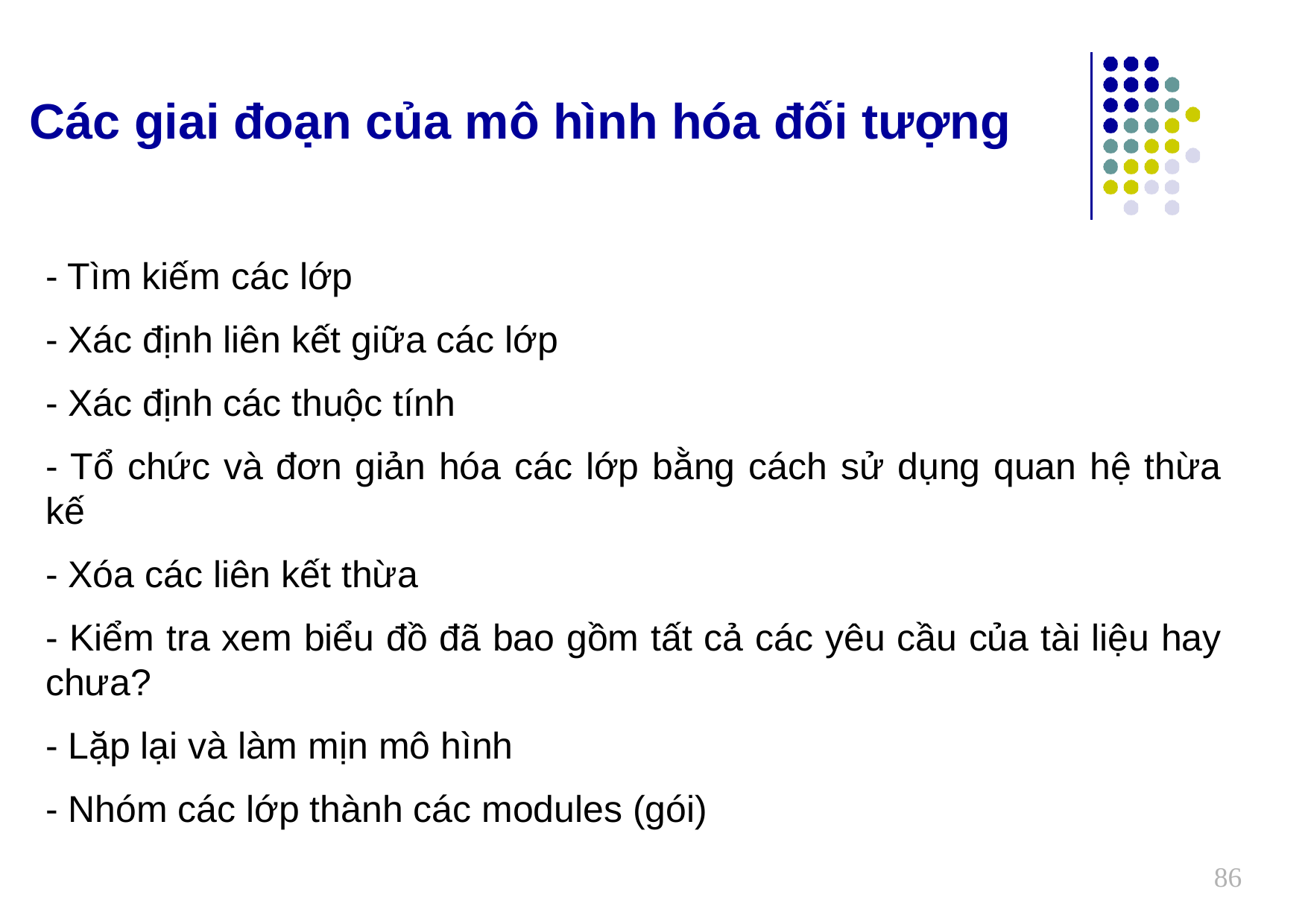

Các giai đoạn của mô hình hóa đối tượng
- Tìm kiếm các lớp
- Xác định liên kết giữa các lớp
- Xác định các thuộc tính
- Tổ chức và đơn giản hóa các lớp bằng cách sử dụng quan hệ thừa kế
- Xóa các liên kết thừa
- Kiểm tra xem biểu đồ đã bao gồm tất cả các yêu cầu của tài liệu hay chưa?
- Lặp lại và làm mịn mô hình
- Nhóm các lớp thành các modules (gói)

86